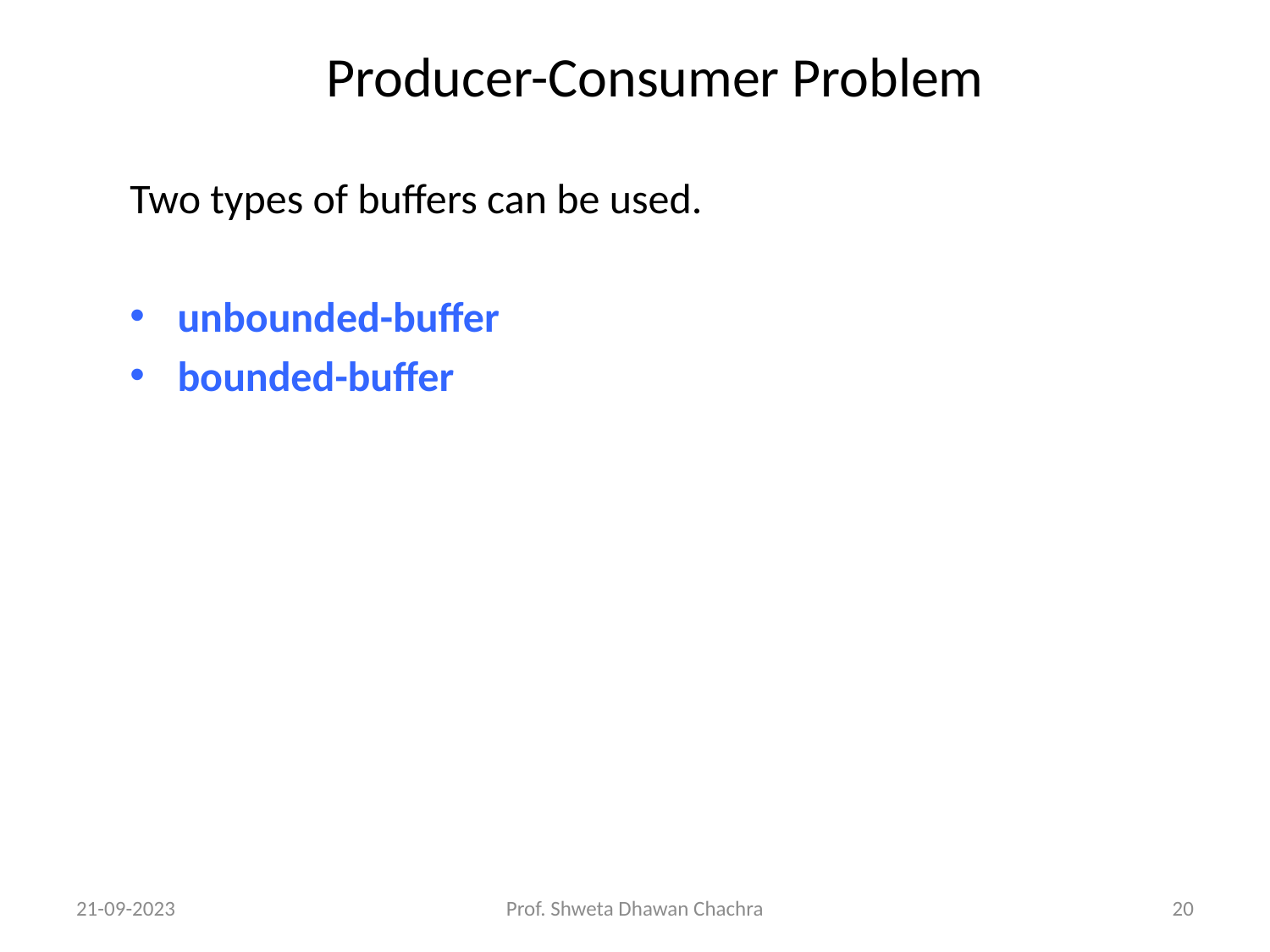

# Producer-Consumer Problem
Two types of buffers can be used.

unbounded-buffer
bounded-buffer
21-09-2023
Prof. Shweta Dhawan Chachra
20